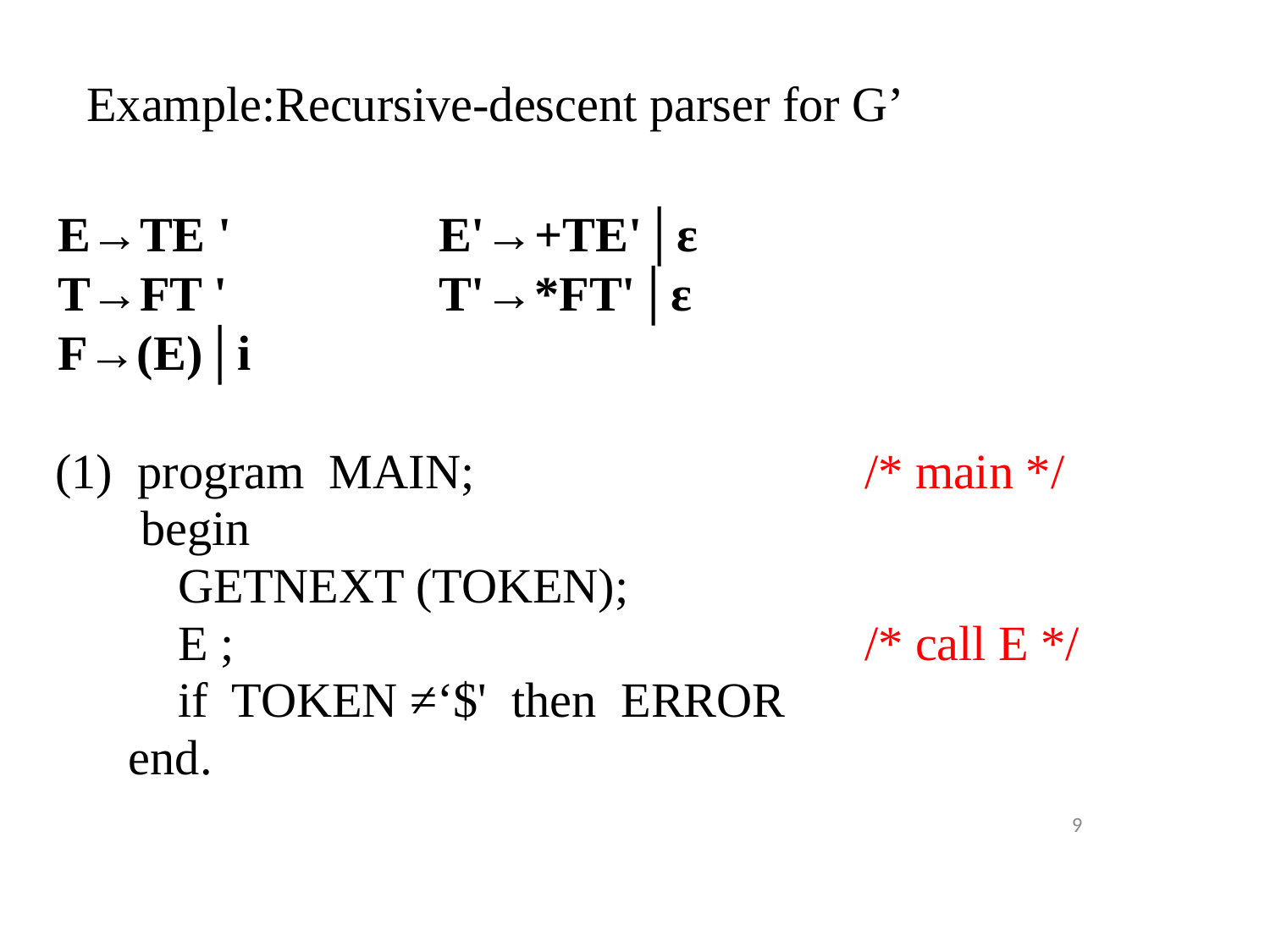

Example:Recursive-descent parser for G’
E→TE ' 		E'→+TE'│ε
T→FT ' 		T'→*FT'│ε
F→(E)│i
(1)  program  MAIN;                             	/* main */
       begin
          GETNEXT (TOKEN);
          E ;                           			/* call E */
          if  TOKEN ≠‘$'  then  ERROR
      end.
9